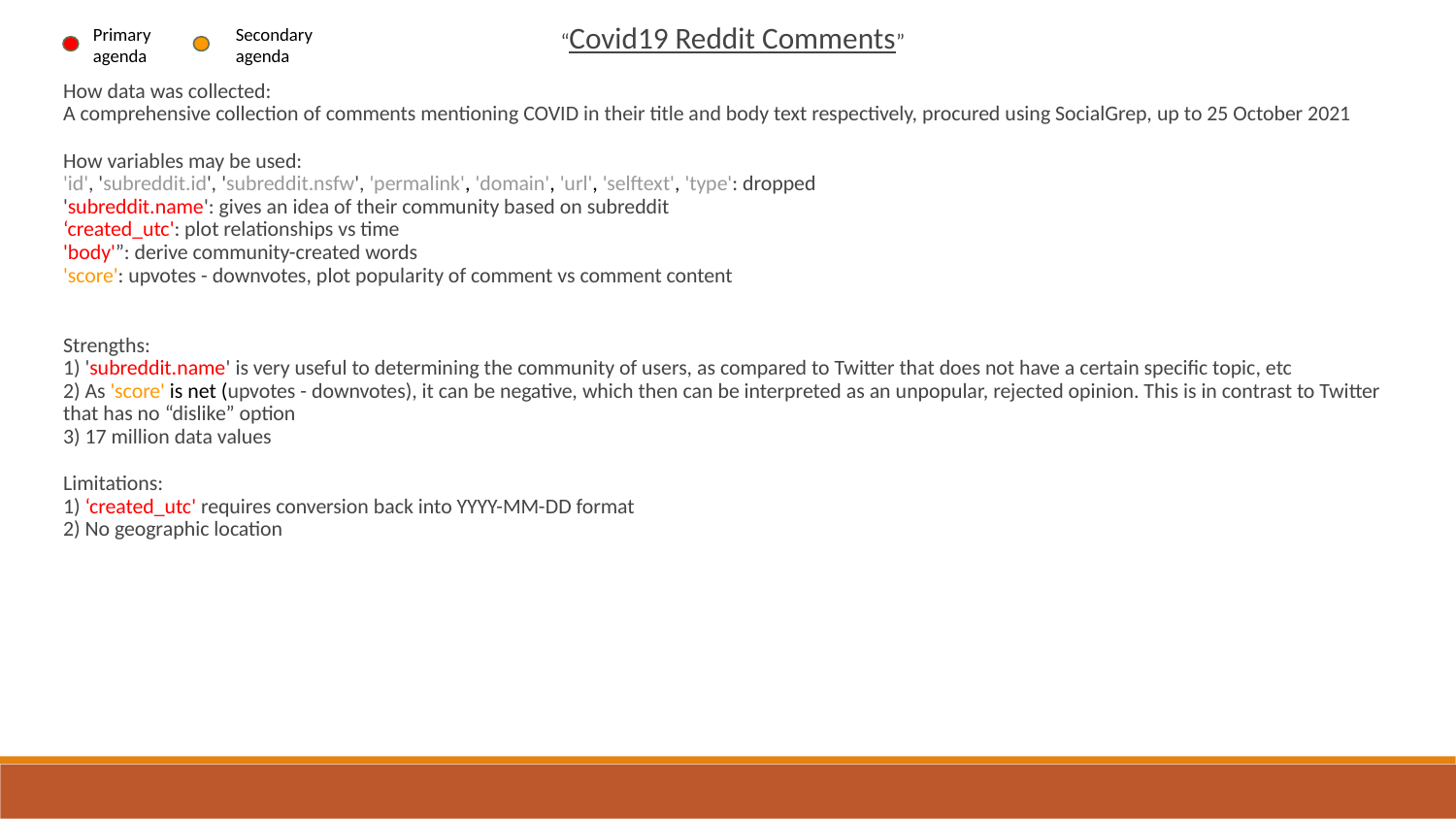

“Covid19 Reddit Comments”
How data was collected:
A comprehensive collection of comments mentioning COVID in their title and body text respectively, procured using SocialGrep, up to 25 October 2021
How variables may be used:
'id', 'subreddit.id', 'subreddit.nsfw', 'permalink', 'domain', 'url', 'selftext', 'type': dropped
'subreddit.name': gives an idea of their community based on subreddit
‘created_utc': plot relationships vs time
'body'”: derive community-created words
'score': upvotes - downvotes, plot popularity of comment vs comment content
Strengths:
1) 'subreddit.name' is very useful to determining the community of users, as compared to Twitter that does not have a certain specific topic, etc
2) As 'score' is net (upvotes - downvotes), it can be negative, which then can be interpreted as an unpopular, rejected opinion. This is in contrast to Twitter that has no “dislike” option
3) 17 million data values
Limitations:
1) ‘created_utc' requires conversion back into YYYY-MM-DD format
2) No geographic location
Primary agenda
Secondary agenda